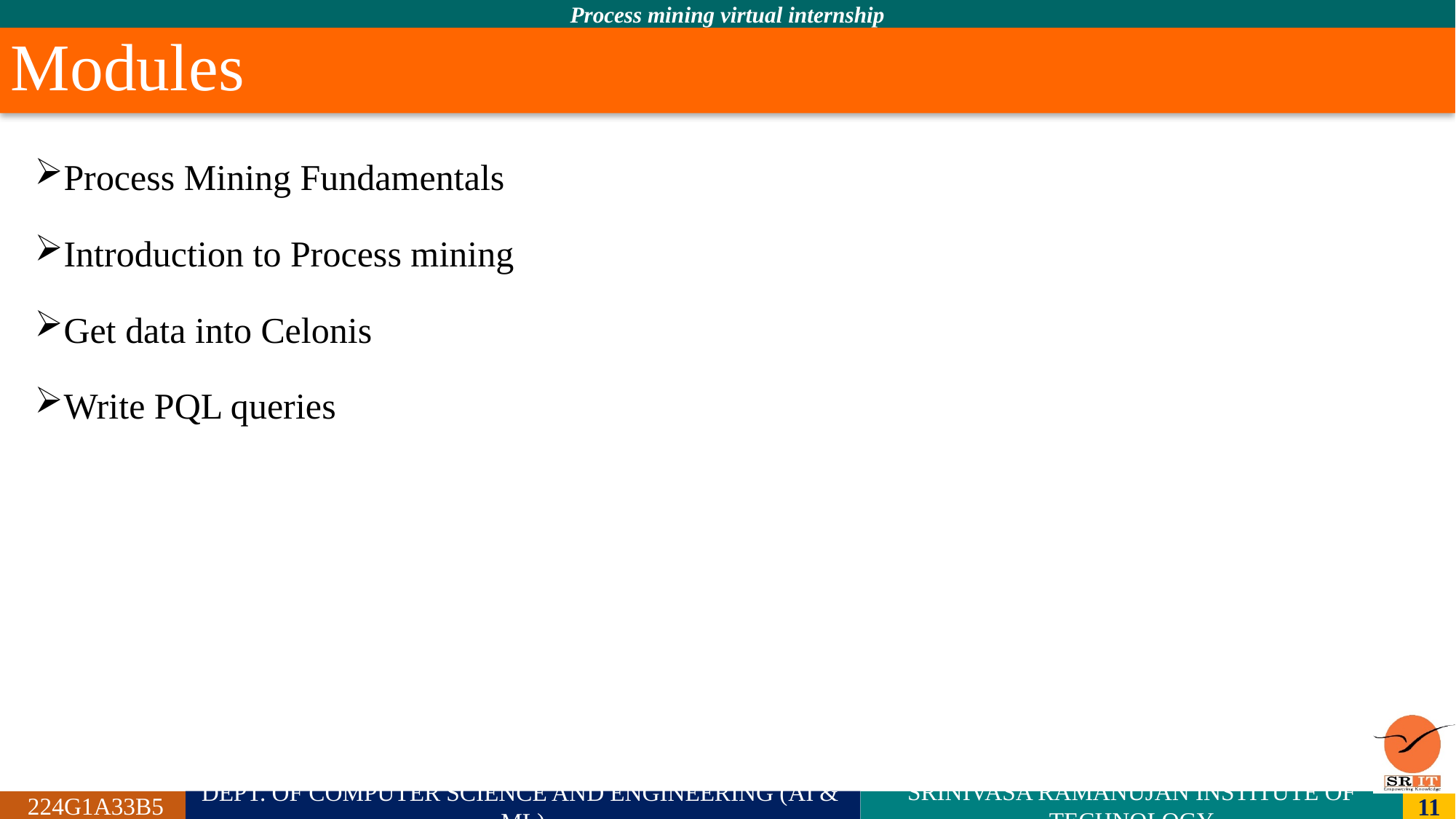

# Modules
Process Mining Fundamentals
Introduction to Process mining
Get data into Celonis
Write PQL queries